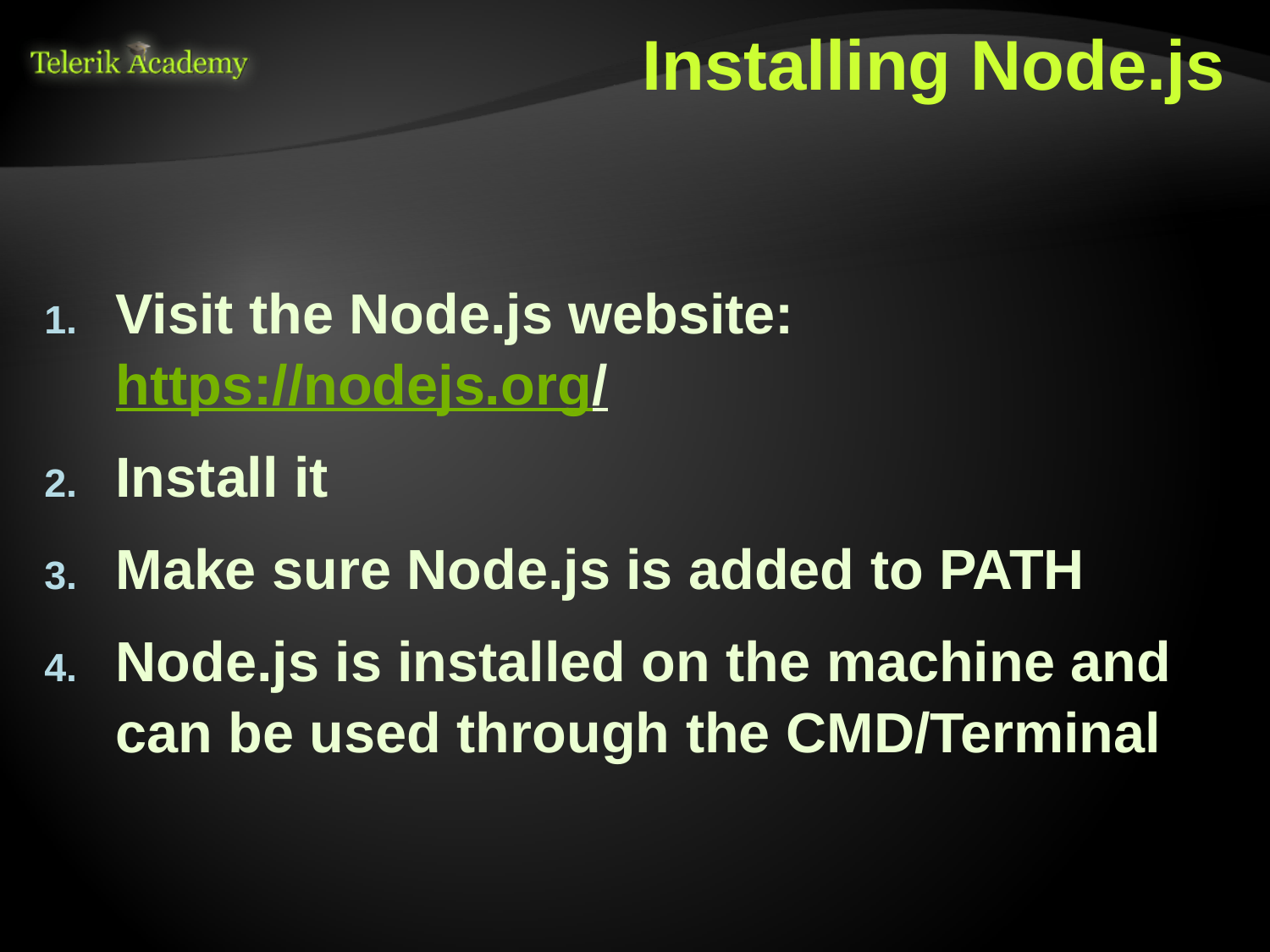

# Installing Node.js
Visit the Node.js website: https://nodejs.org/
Install it
Make sure Node.js is added to PATH
Node.js is installed on the machine and can be used through the CMD/Terminal